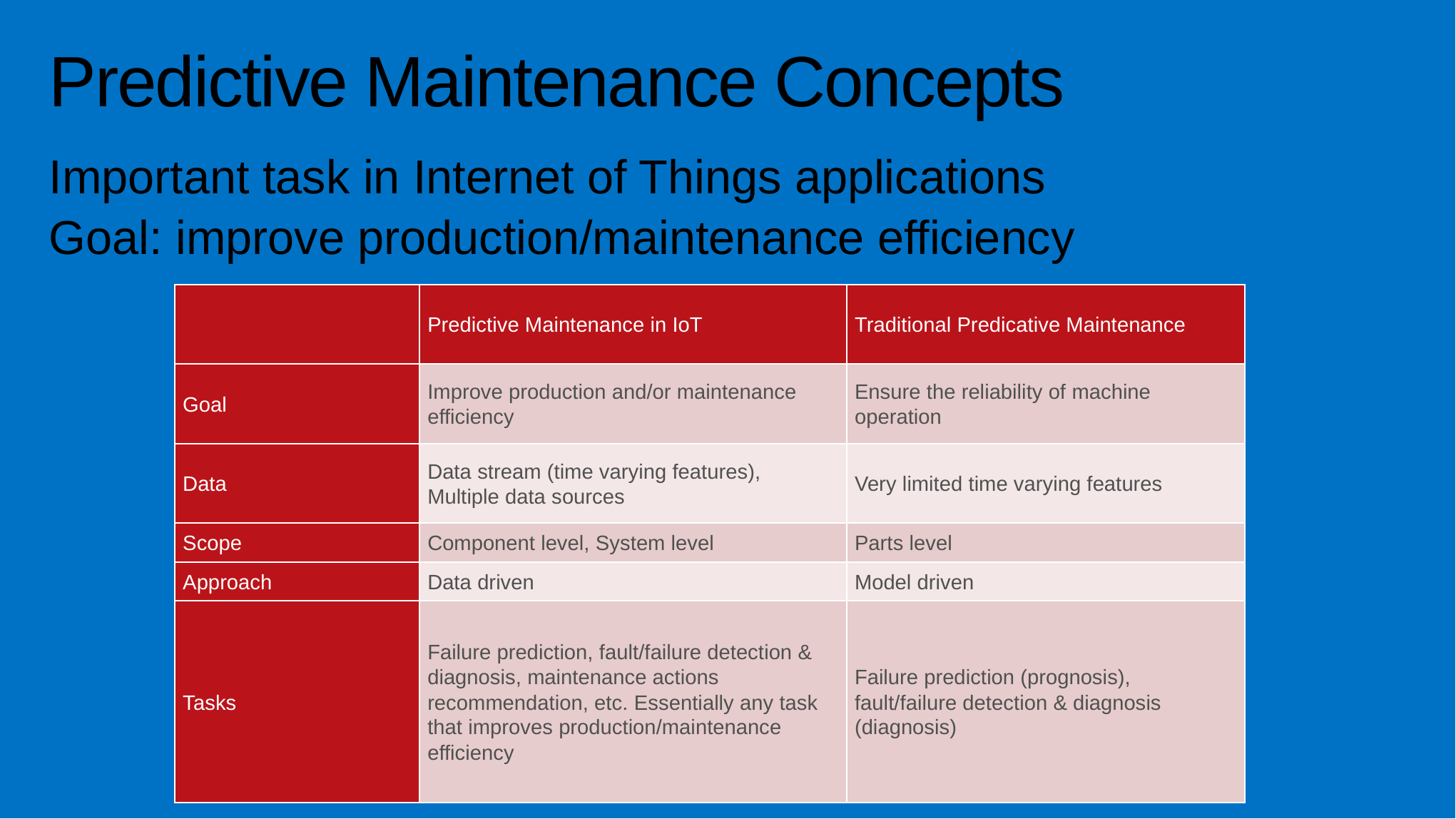

# Predictive Maintenance Concepts
Important task in Internet of Things applications
Goal: improve production/maintenance efficiency
|  | Predictive Maintenance in IoT | Traditional Predicative Maintenance |
| --- | --- | --- |
| Goal | Improve production and/or maintenance efficiency | Ensure the reliability of machine operation |
| Data | Data stream (time varying features), Multiple data sources | Very limited time varying features |
| Scope | Component level, System level | Parts level |
| Approach | Data driven | Model driven |
| Tasks | Failure prediction, fault/failure detection & diagnosis, maintenance actions recommendation, etc. Essentially any task that improves production/maintenance efficiency | Failure prediction (prognosis), fault/failure detection & diagnosis (diagnosis) |